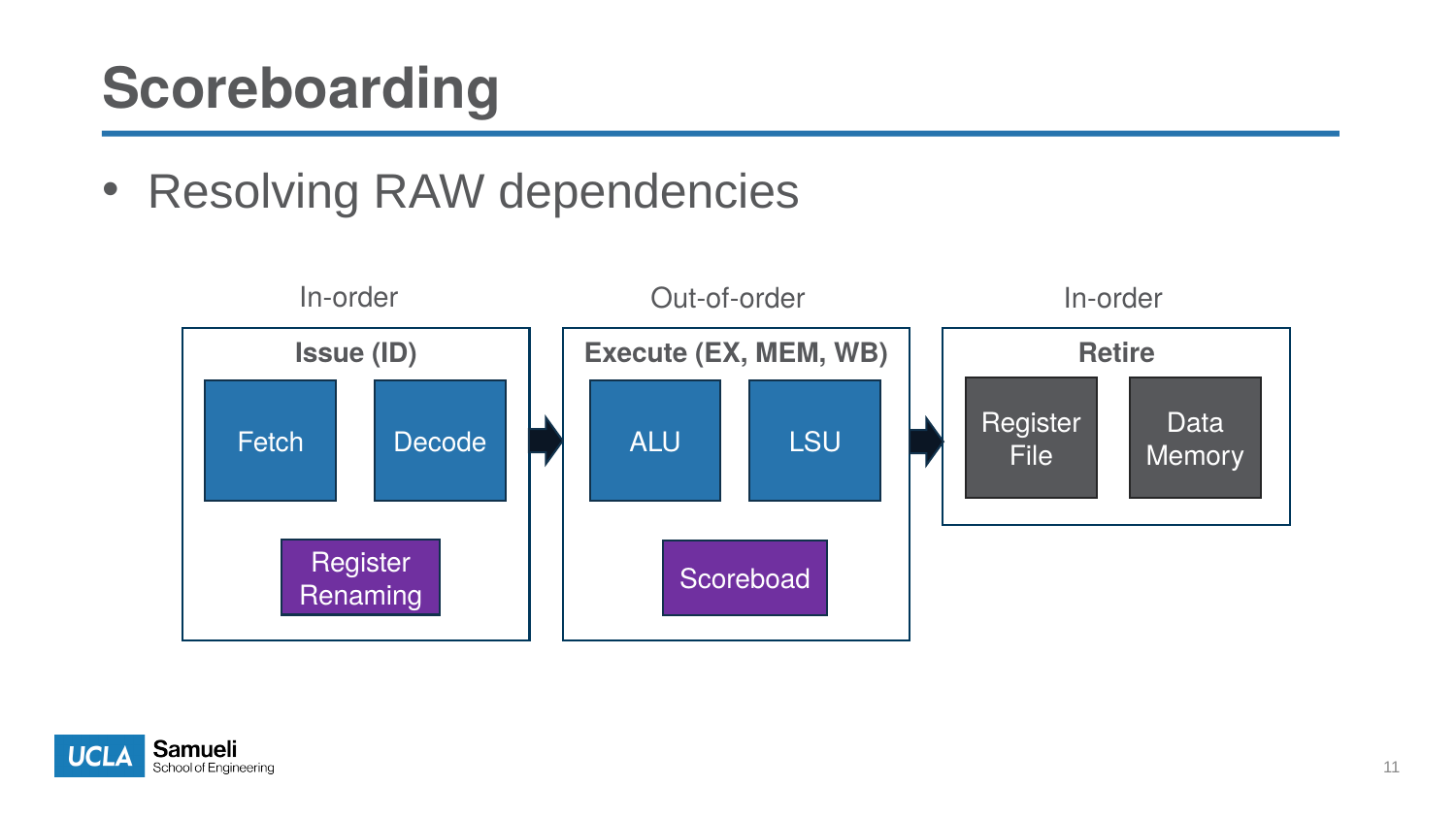

Scoreboarding
Resolving RAW dependencies

In-order
Out-of-order
In-order
Issue (ID)
Execute (EX, MEM, WB)
Retire
Data Memory
Register File
ALU
Decode
Fetch
LSU

Register
Renaming
Scoreboad
11